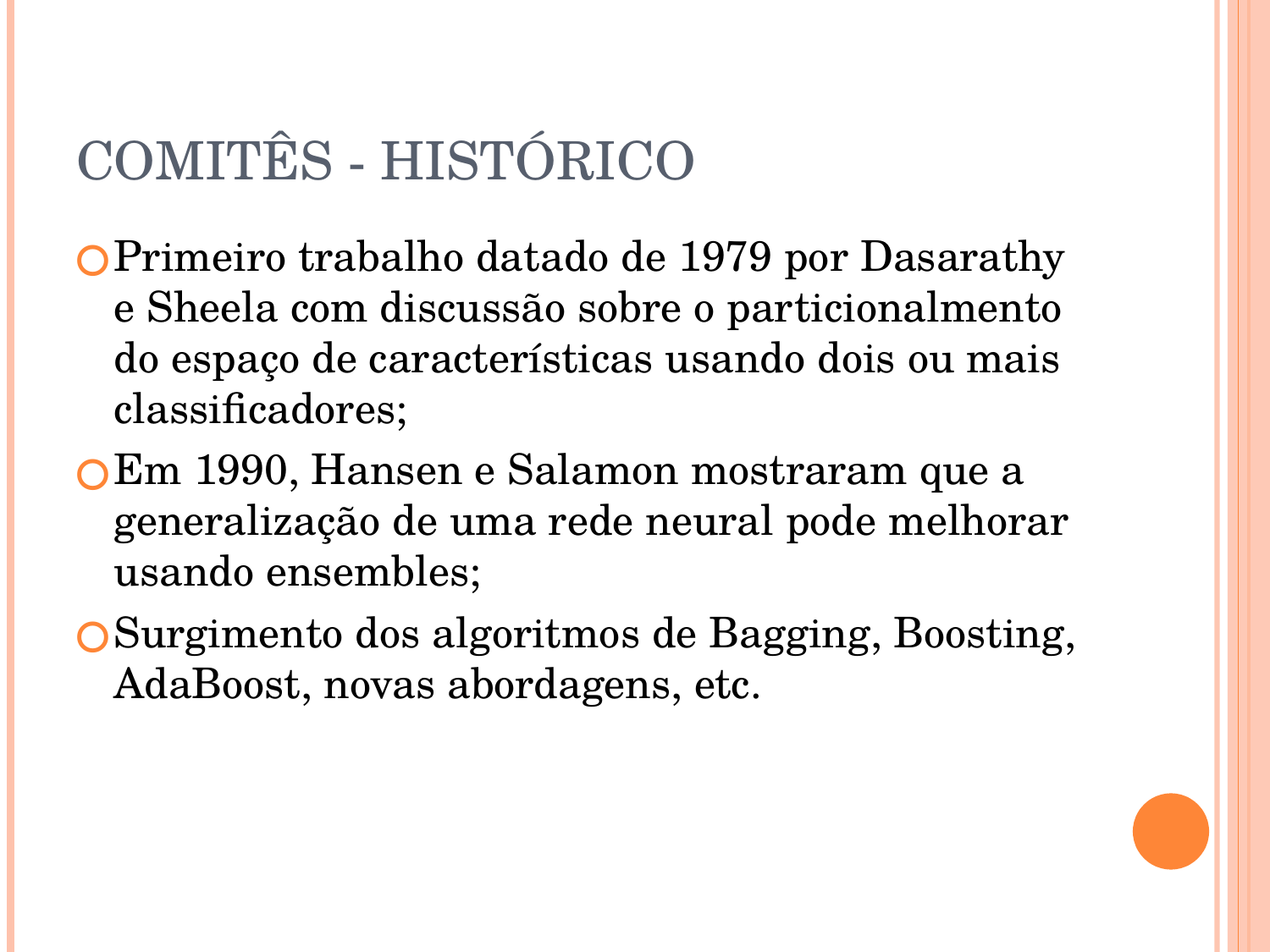

# Comitês - Histórico
Primeiro trabalho datado de 1979 por Dasarathy e Sheela com discussão sobre o particionalmento do espaço de características usando dois ou mais classificadores;
Em 1990, Hansen e Salamon mostraram que a generalização de uma rede neural pode melhorar usando ensembles;
Surgimento dos algoritmos de Bagging, Boosting, AdaBoost, novas abordagens, etc.